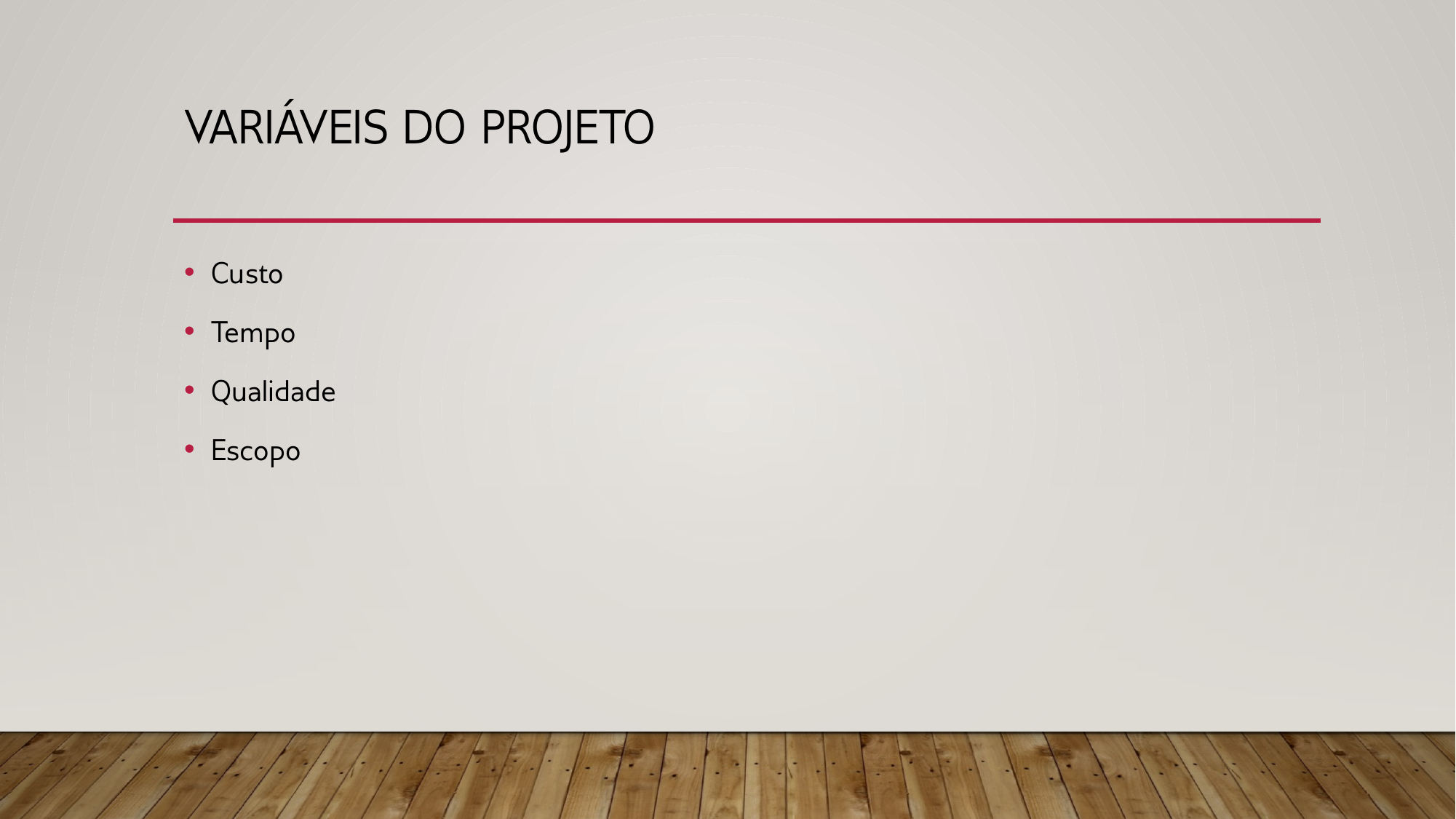

# Variáveis do projeto
Custo
Tempo
Qualidade
Escopo